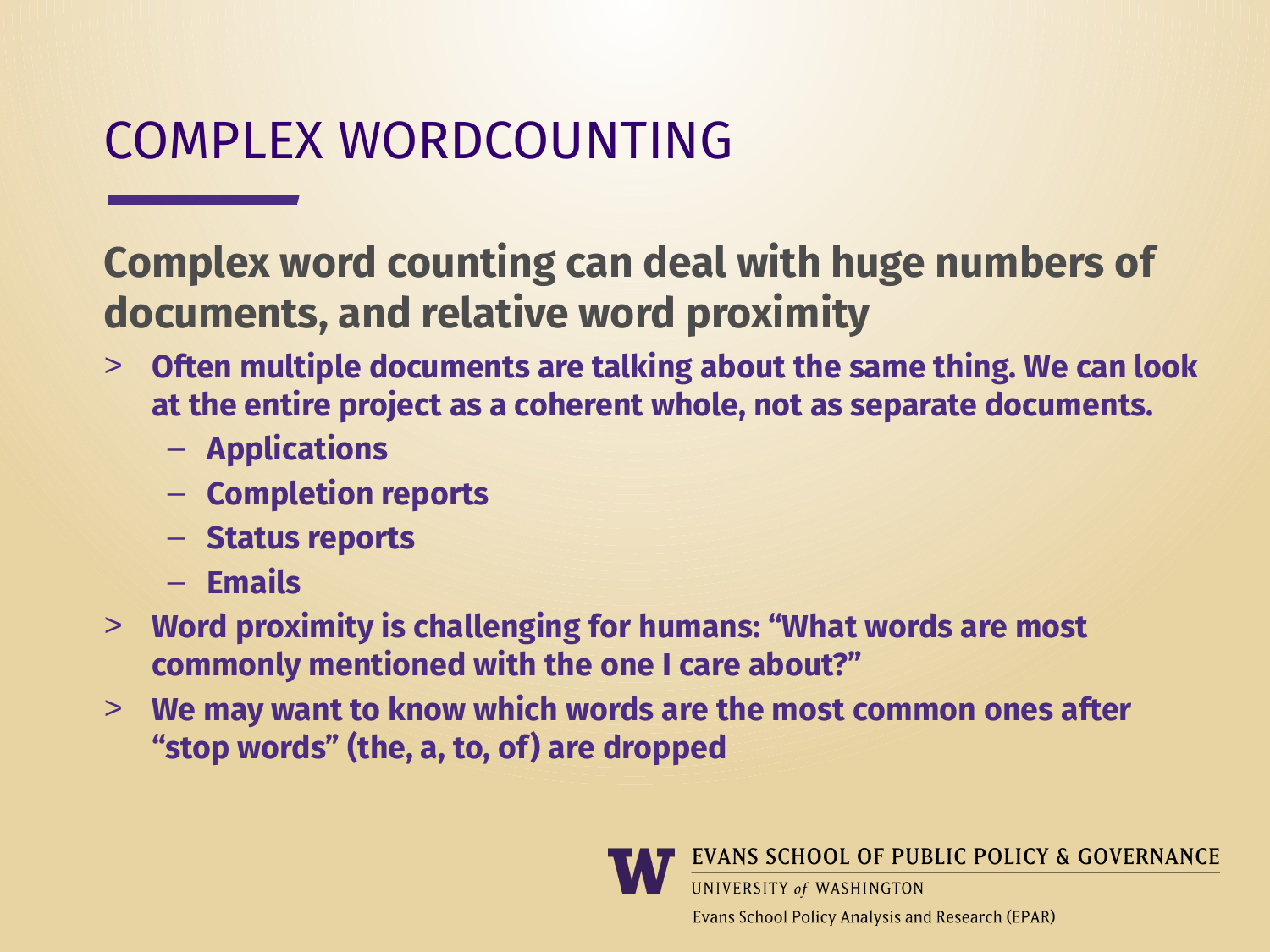

COMPLEX WORDCOUNTING
Complex word counting can deal with huge numbers of documents, and relative word proximity
Often multiple documents are talking about the same thing. We can look at the entire project as a coherent whole, not as separate documents.
Applications
Completion reports
Status reports
Emails
Word proximity is challenging for humans: “What words are most commonly mentioned with the one I care about?”
We may want to know which words are the most common ones after “stop words” (the, a, to, of) are dropped